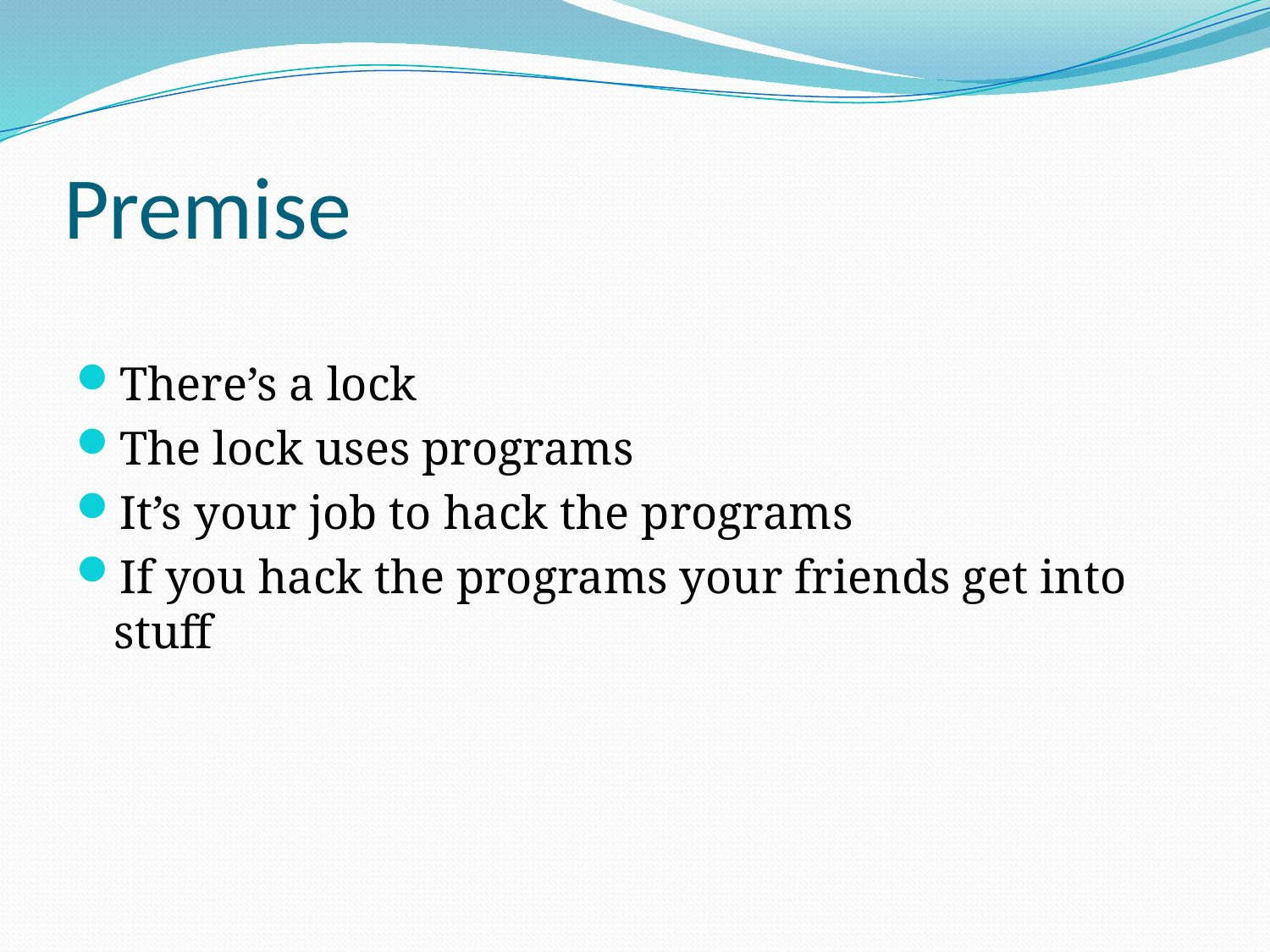

# Premise
There’s a lock
The lock uses programs
It’s your job to hack the programs
If you hack the programs your friends get into stuff